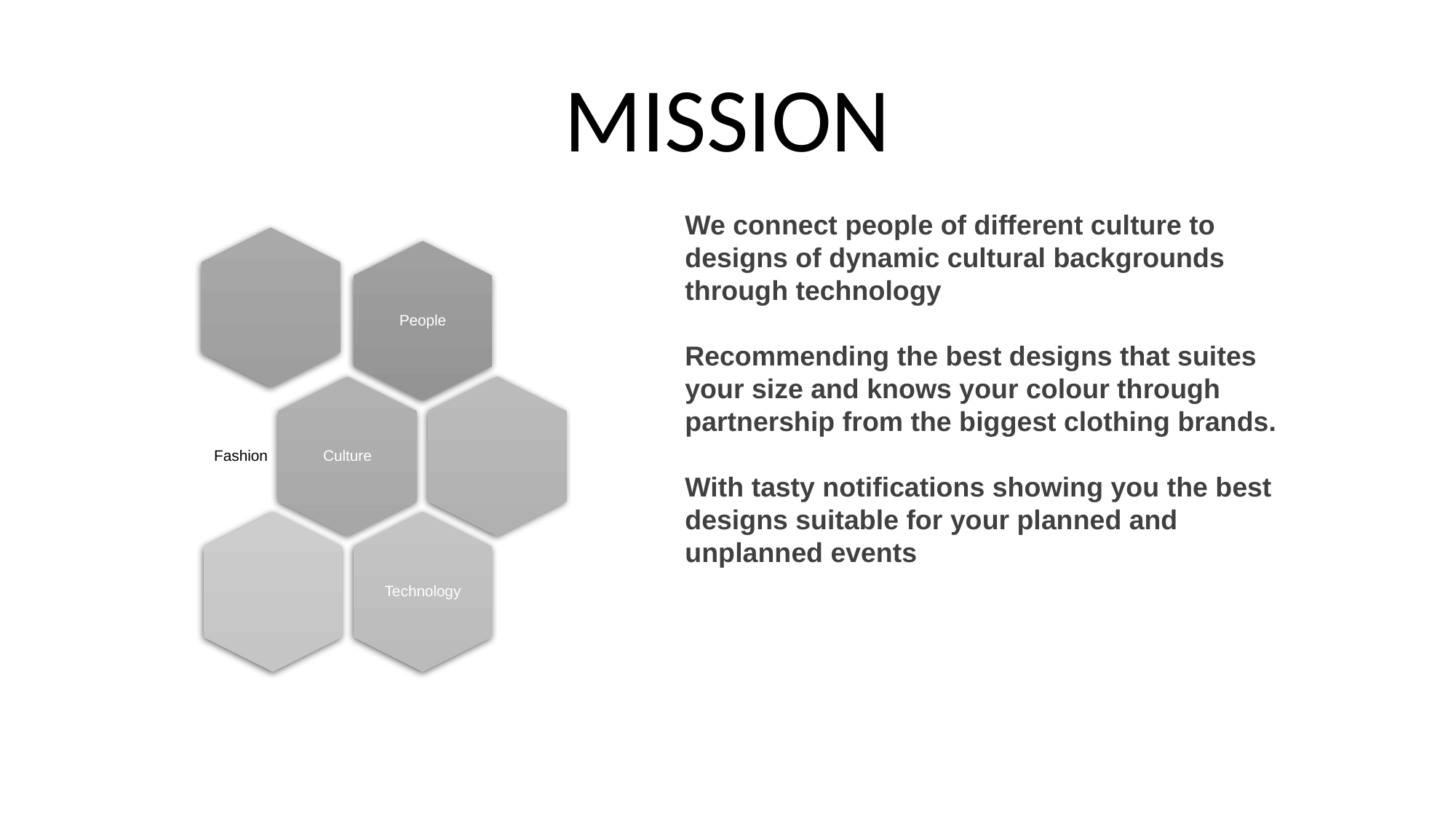

# MISSION
People

Culture
Fashion

Technology

We connect people of different culture to designs of dynamic cultural backgrounds through technology

Recommending the best designs that suites your size and knows your colour through partnership from the biggest clothing brands.

With tasty notifications showing you the best designs suitable for your planned and unplanned events